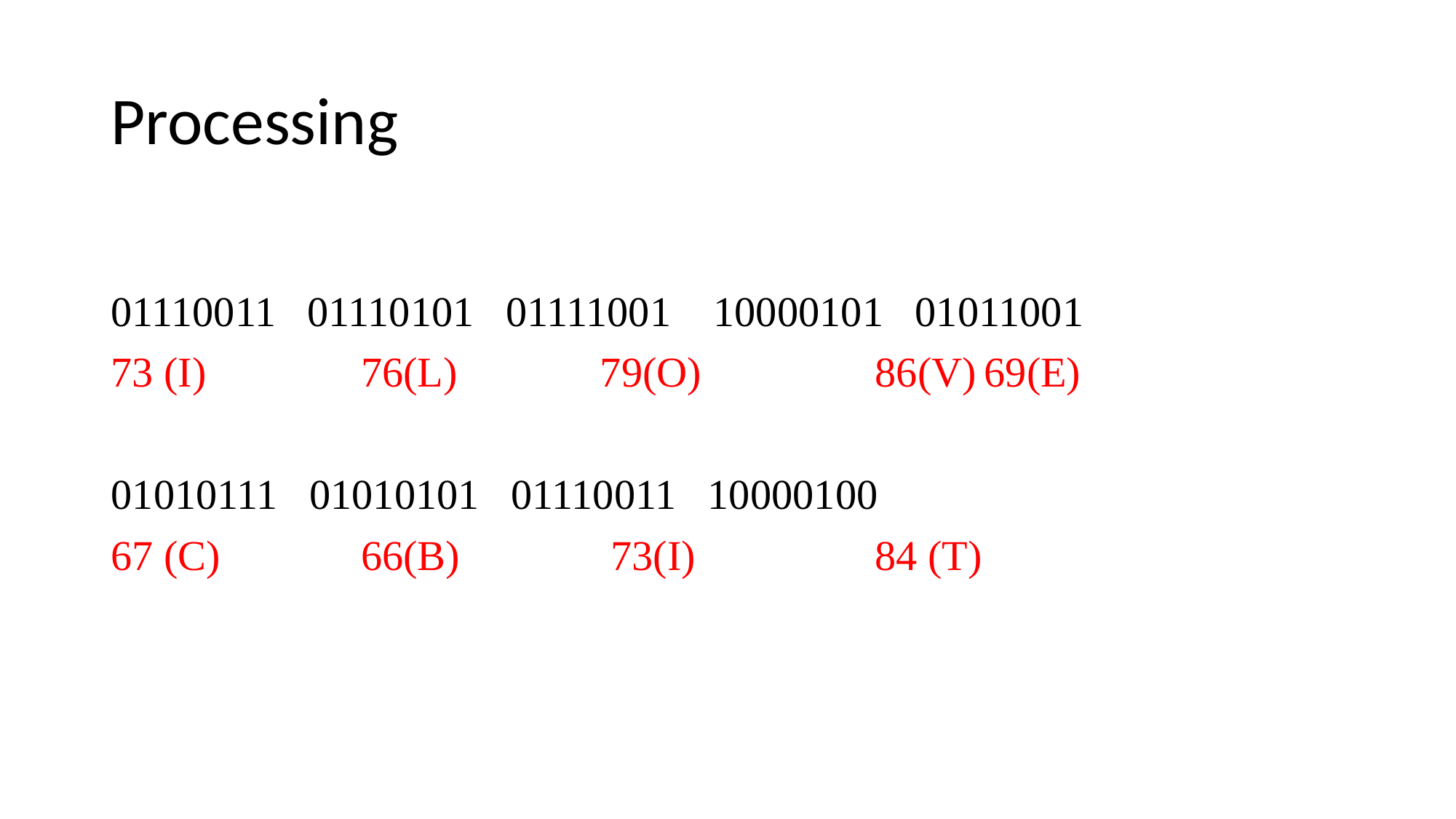

# Processing

01110011   01110101   01111001    10000101   01011001
73 (I)		   76(L)	     79(O) 		86(V)	69(E)

01010111   01010101   01110011   10000100
67 (C)	   66(B) 	      73(I) 		84 (T)